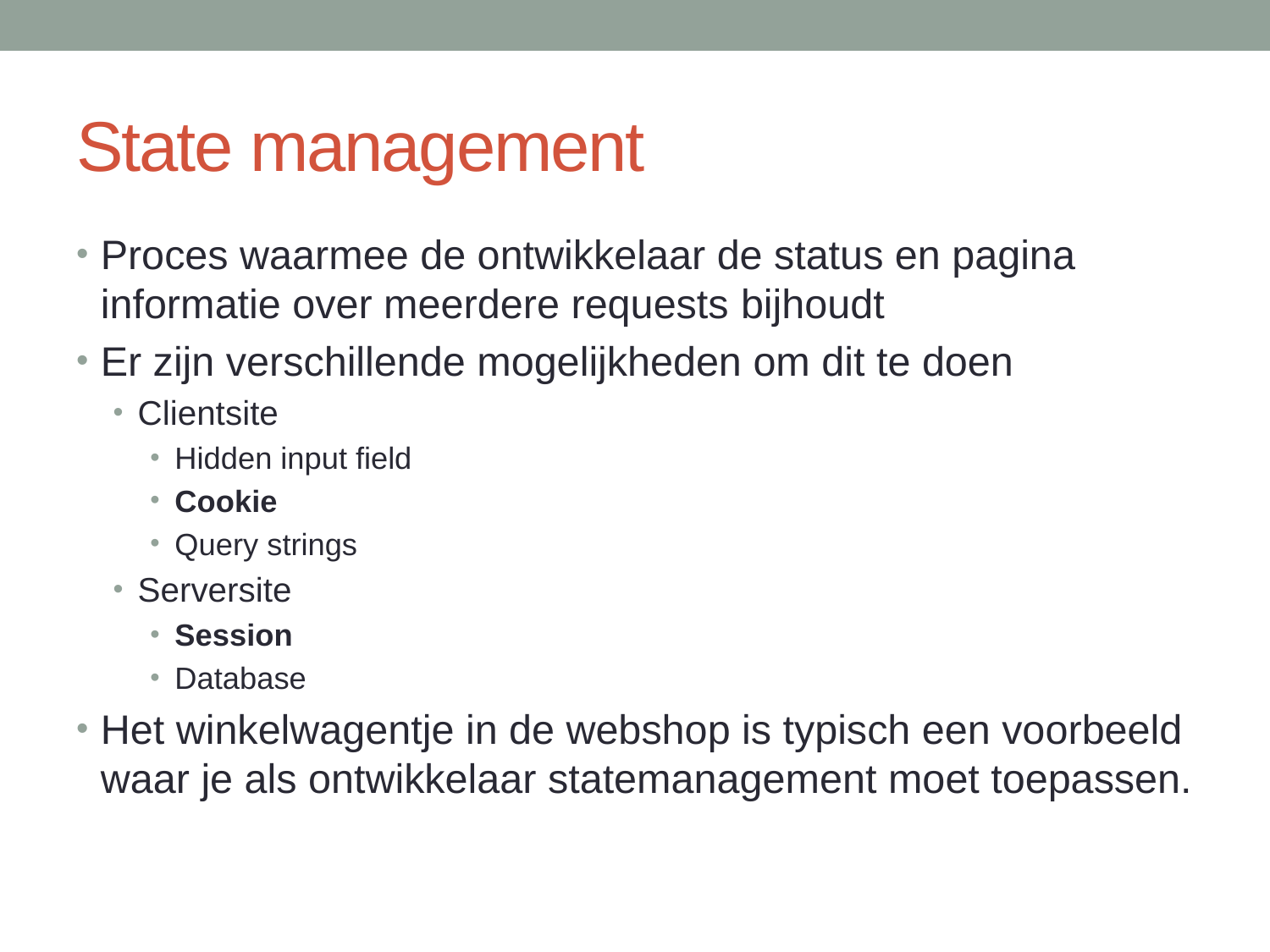

# State management
Proces waarmee de ontwikkelaar de status en pagina informatie over meerdere requests bijhoudt
Er zijn verschillende mogelijkheden om dit te doen
Clientsite
Hidden input field
Cookie
Query strings
Serversite
Session
Database
Het winkelwagentje in de webshop is typisch een voorbeeld waar je als ontwikkelaar statemanagement moet toepassen.